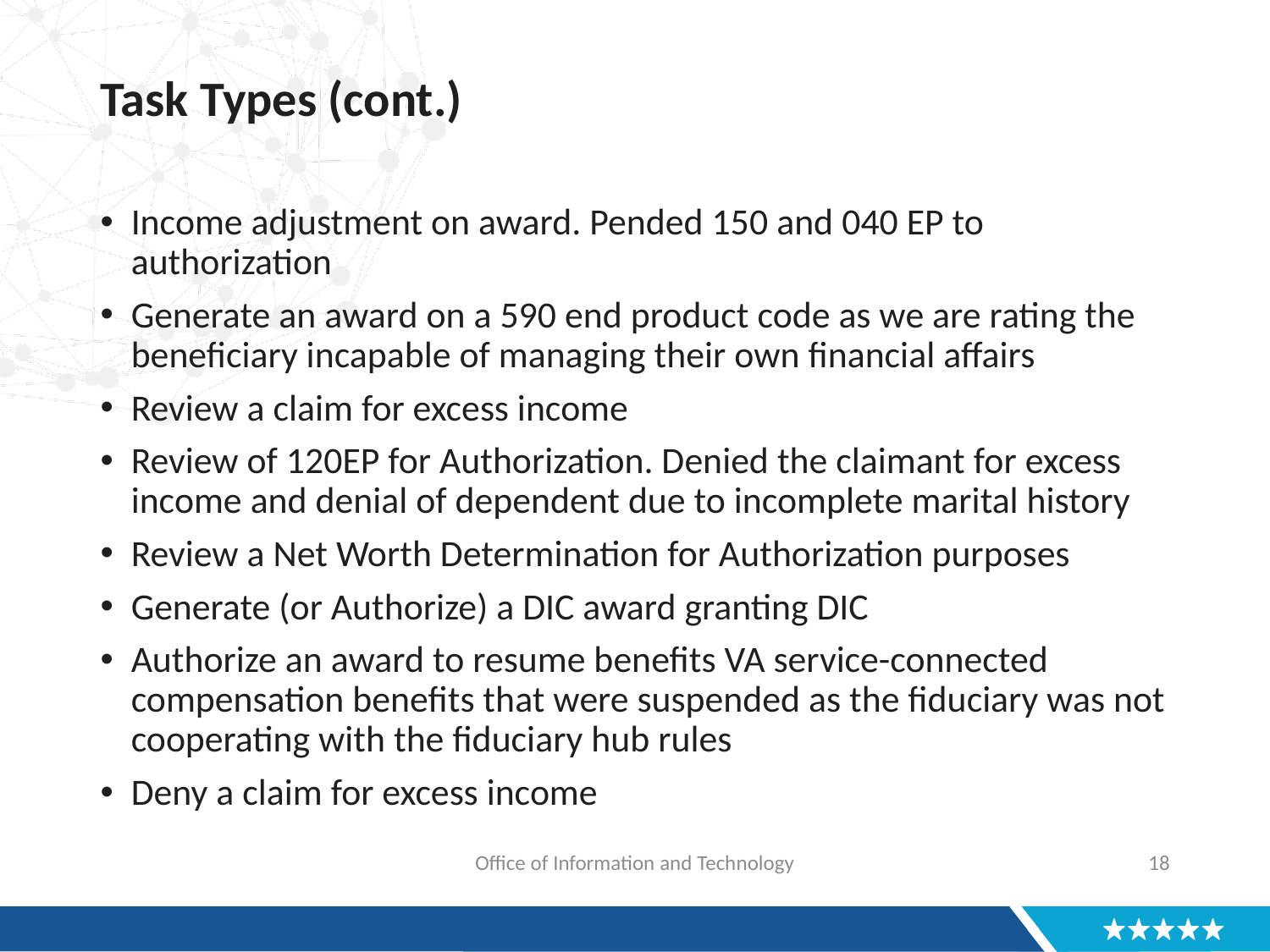

# Task Types (cont.)
Income adjustment on award. Pended 150 and 040 EP to authorization
Generate an award on a 590 end product code as we are rating the beneficiary incapable of managing their own financial affairs
Review a claim for excess income
Review of 120EP for Authorization. Denied the claimant for excess income and denial of dependent due to incomplete marital history
Review a Net Worth Determination for Authorization purposes
Generate (or Authorize) a DIC award granting DIC
Authorize an award to resume benefits VA service-connected compensation benefits that were suspended as the fiduciary was not cooperating with the fiduciary hub rules
Deny a claim for excess income
Office of Information and Technology
18